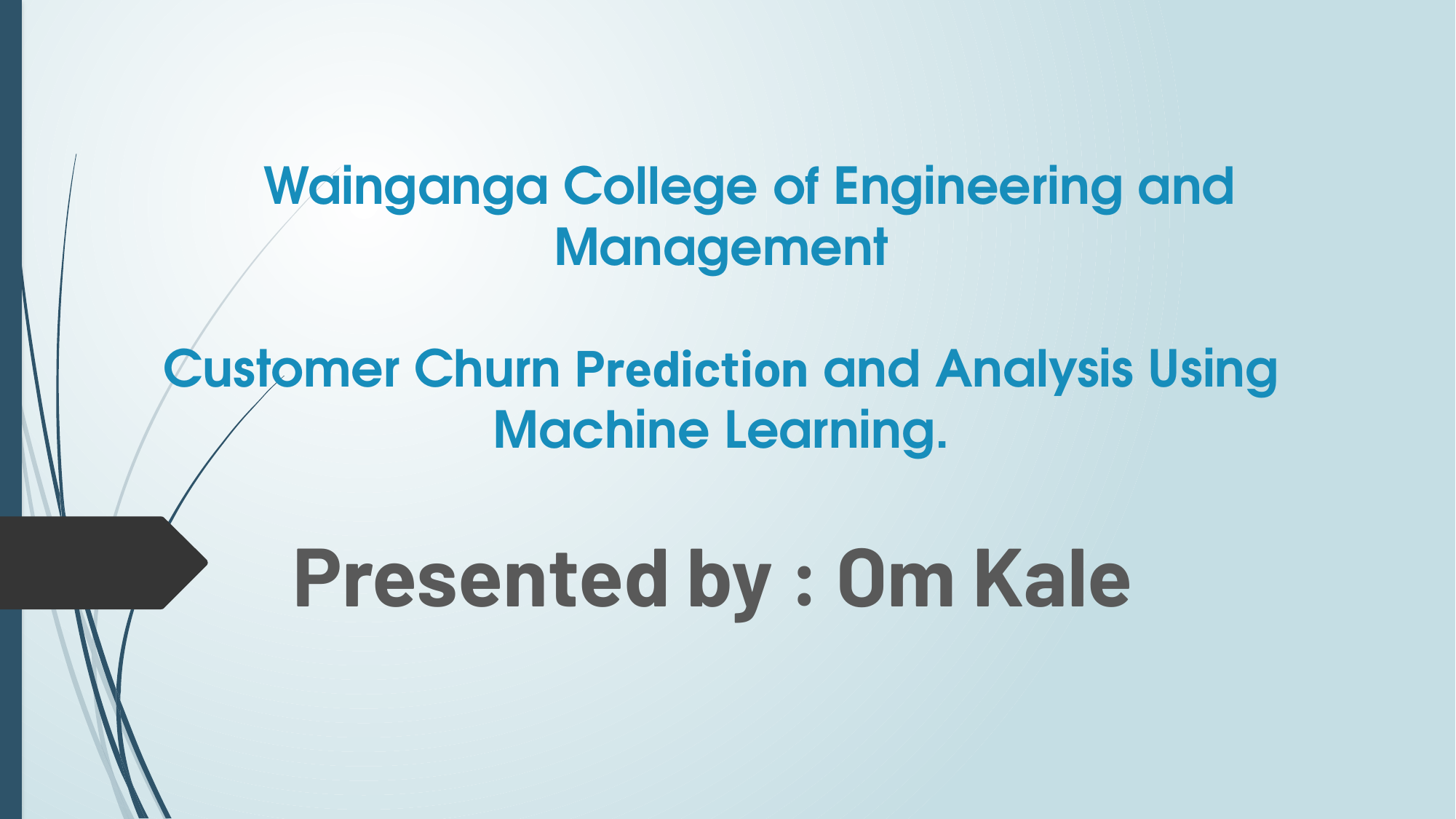

# Wainganga College of Engineering and Management Customer Churn Prediction and Analysis Using Machine Learning.

Presented by : Om Kale